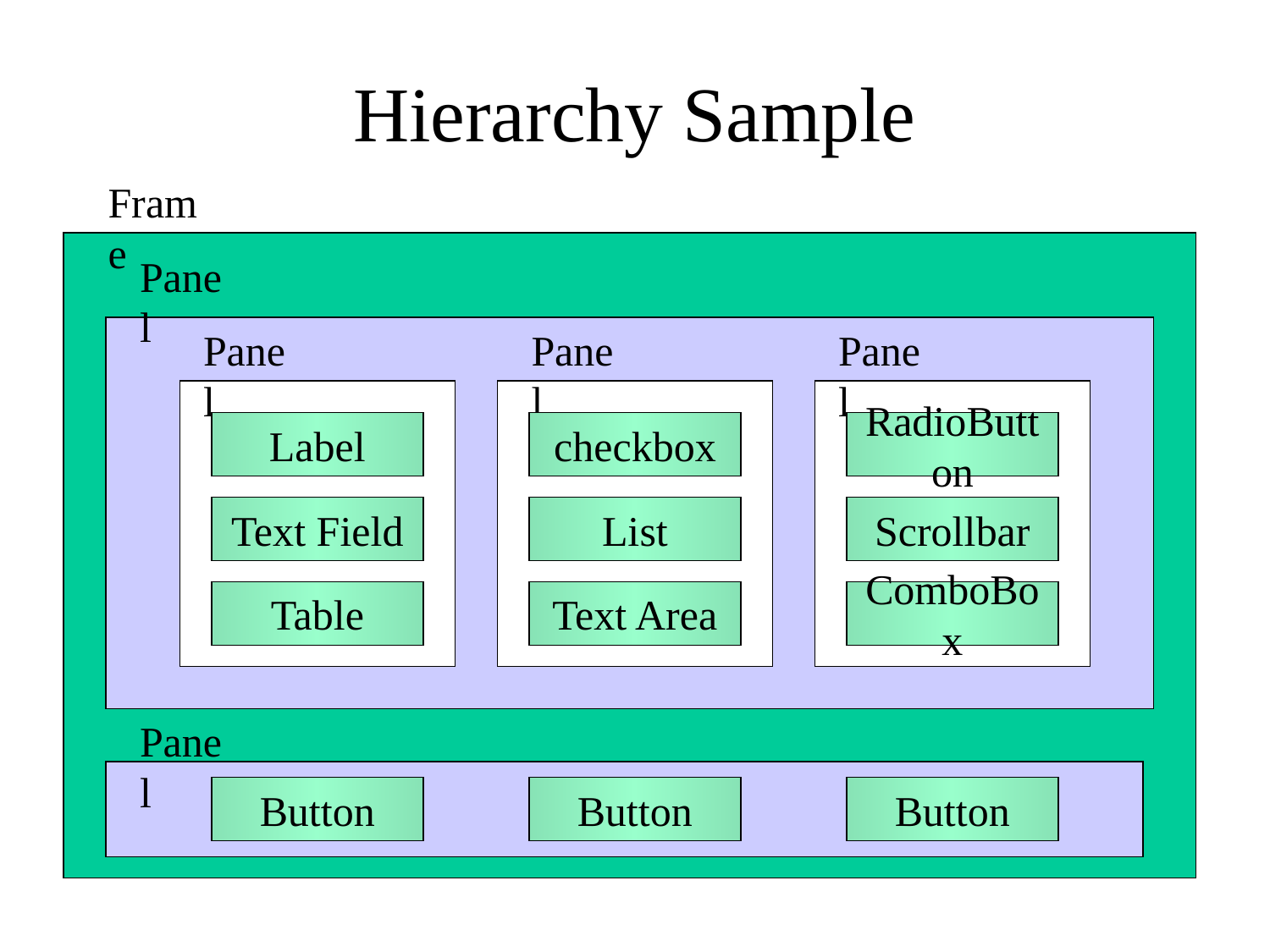

# Hierarchy Sample
Frame

Panel

Panel
Panel
Panel

Label
checkbox
RadioButton
Text Field
List
Scrollbar
Table
Text Area
ComboBox
Panel

Button
Button
Button